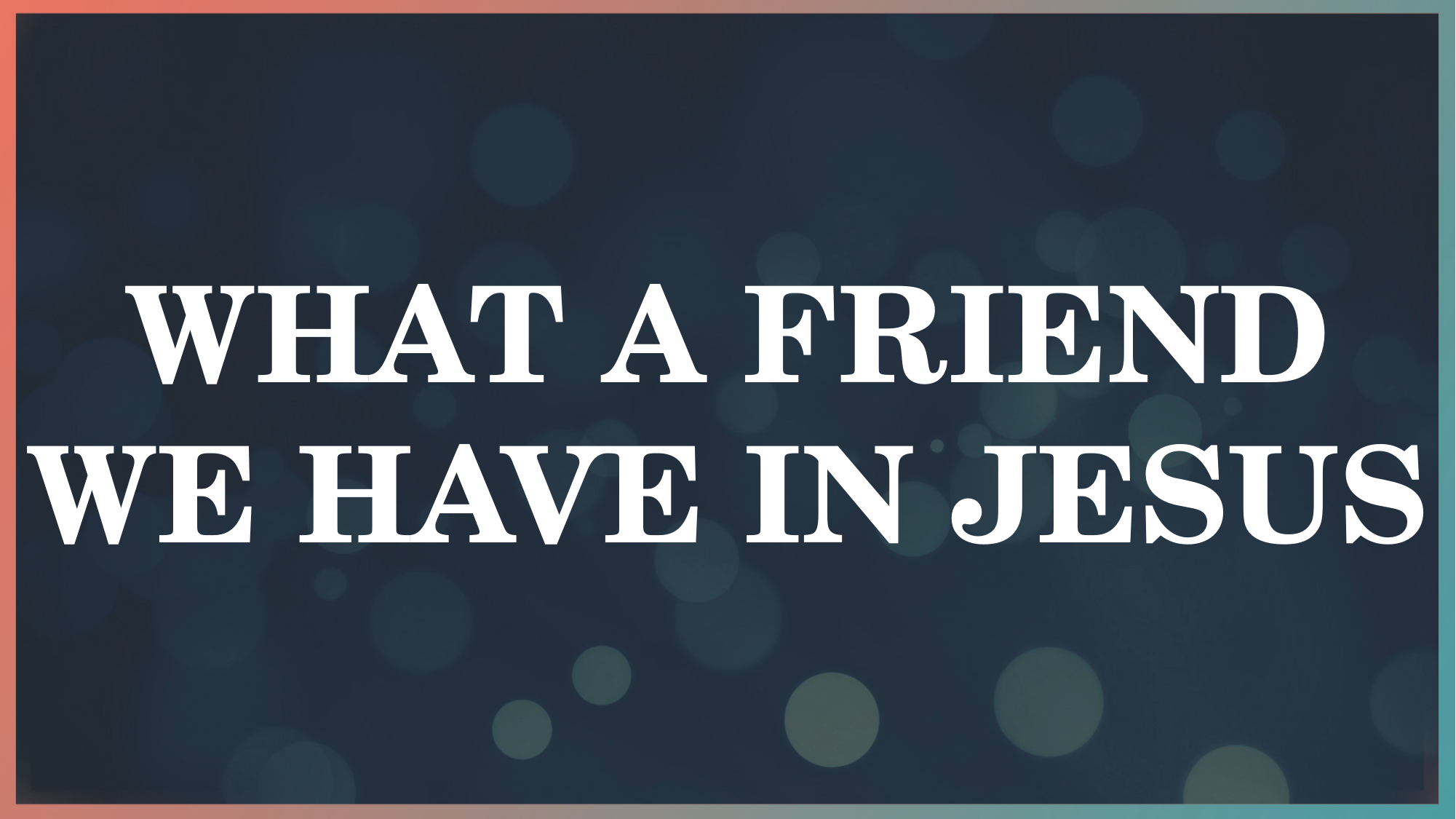

WHAT A FRIEND WE HAVE IN JESUS